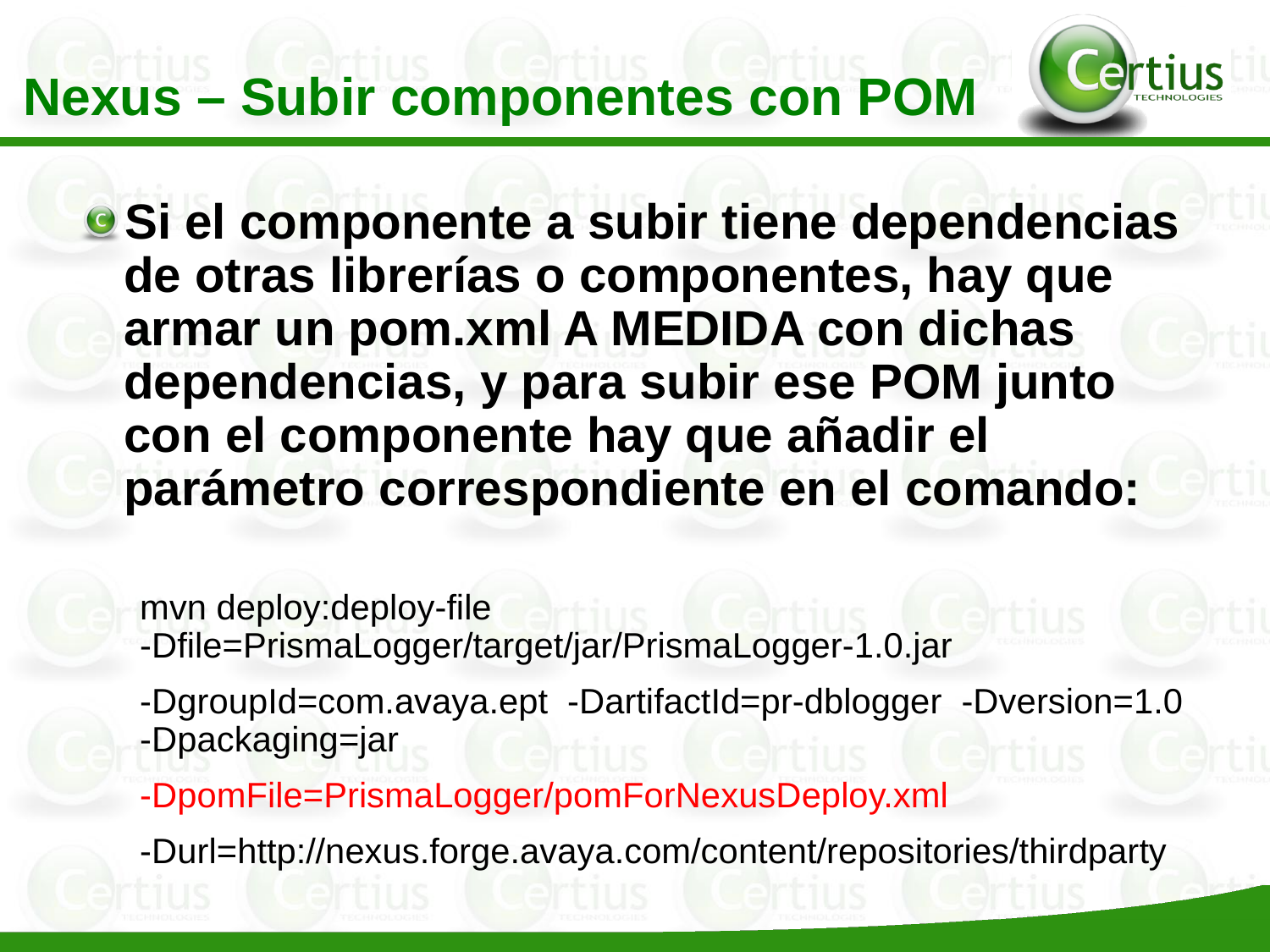

Nexus – Subir componentes con POM
Si el componente a subir tiene dependencias de otras librerías o componentes, hay que armar un pom.xml A MEDIDA con dichas dependencias, y para subir ese POM junto con el componente hay que añadir el parámetro correspondiente en el comando:

mvn deploy:deploy-file -Dfile=PrismaLogger/target/jar/PrismaLogger-1.0.jar
-DgroupId=com.avaya.ept  -DartifactId=pr-dblogger  -Dversion=1.0  -Dpackaging=jar
-DpomFile=PrismaLogger/pomForNexusDeploy.xml
-Durl=http://nexus.forge.avaya.com/content/repositories/thirdparty